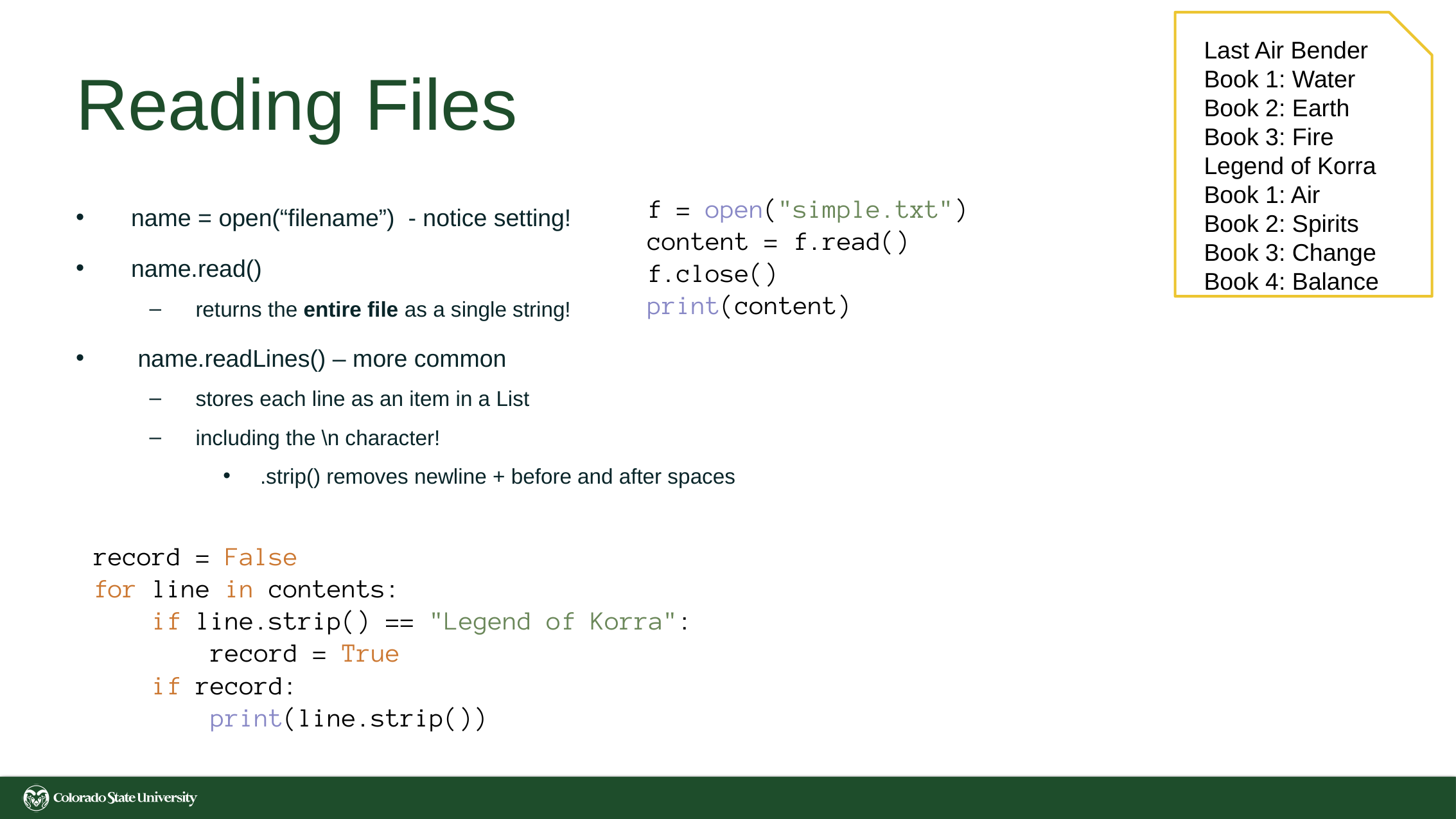

Last Air Bender
Book 1: Water
Book 2: Earth
Book 3: Fire
Legend of Korra
Book 1: Air
Book 2: Spirits
Book 3: Change
Book 4: Balance
# Reading Files
f = open("simple.txt")
content = f.read()
f.close()
print(content)
name = open(“filename”)  - notice setting!
name.read()
returns the entire file as a single string!
 name.readLines() – more common
stores each line as an item in a List
including the \n character!
.strip() removes newline + before and after spaces
record = False
for line in contents:
    if line.strip() == "Legend of Korra":
        record = True
    if record:
        print(line.strip())